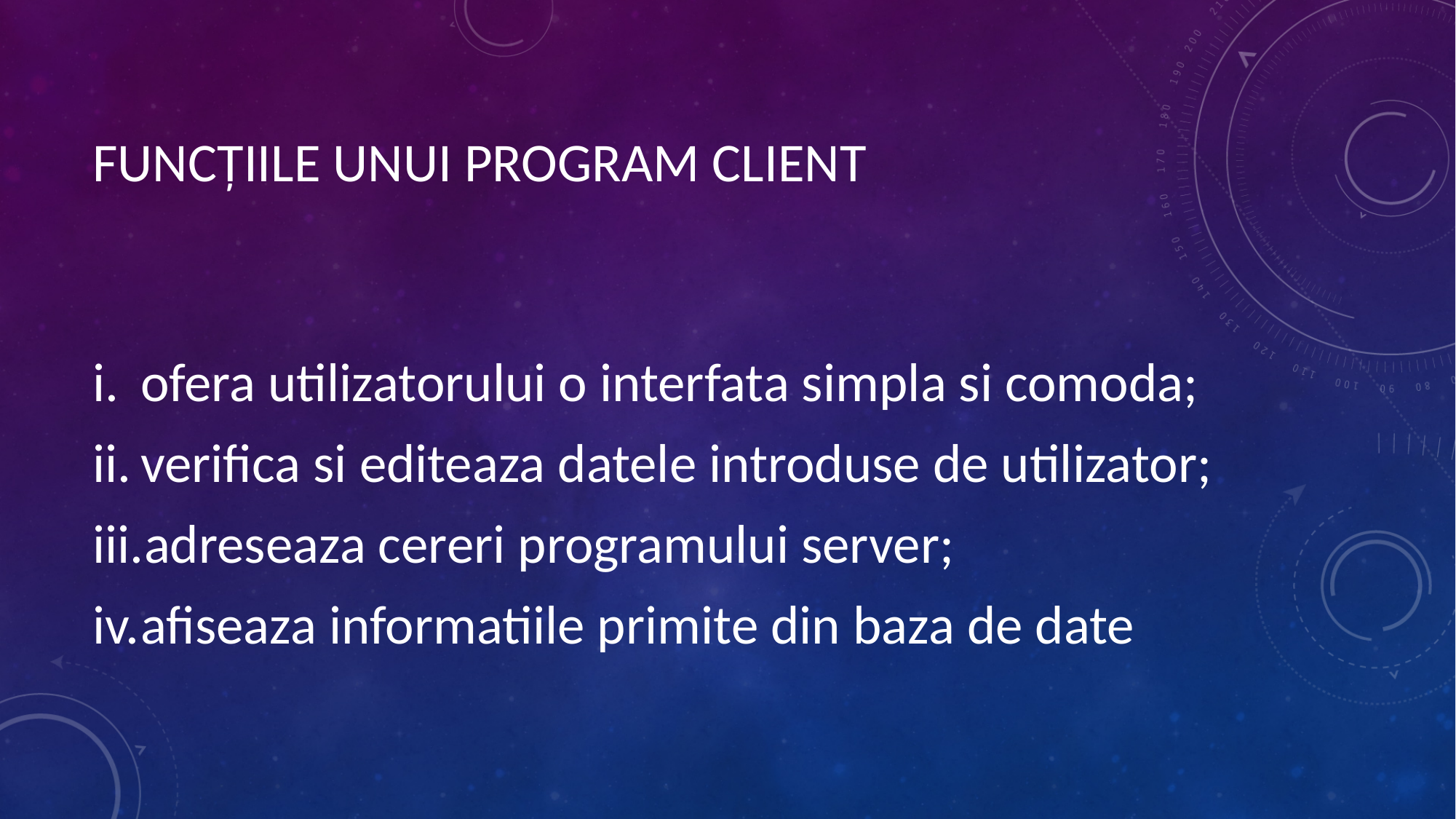

# Funcțiile unui program client
ofera utilizatorului o interfata simpla si comoda;
verifica si editeaza datele introduse de utilizator;
adreseaza cereri programului server;
afiseaza informatiile primite din baza de date